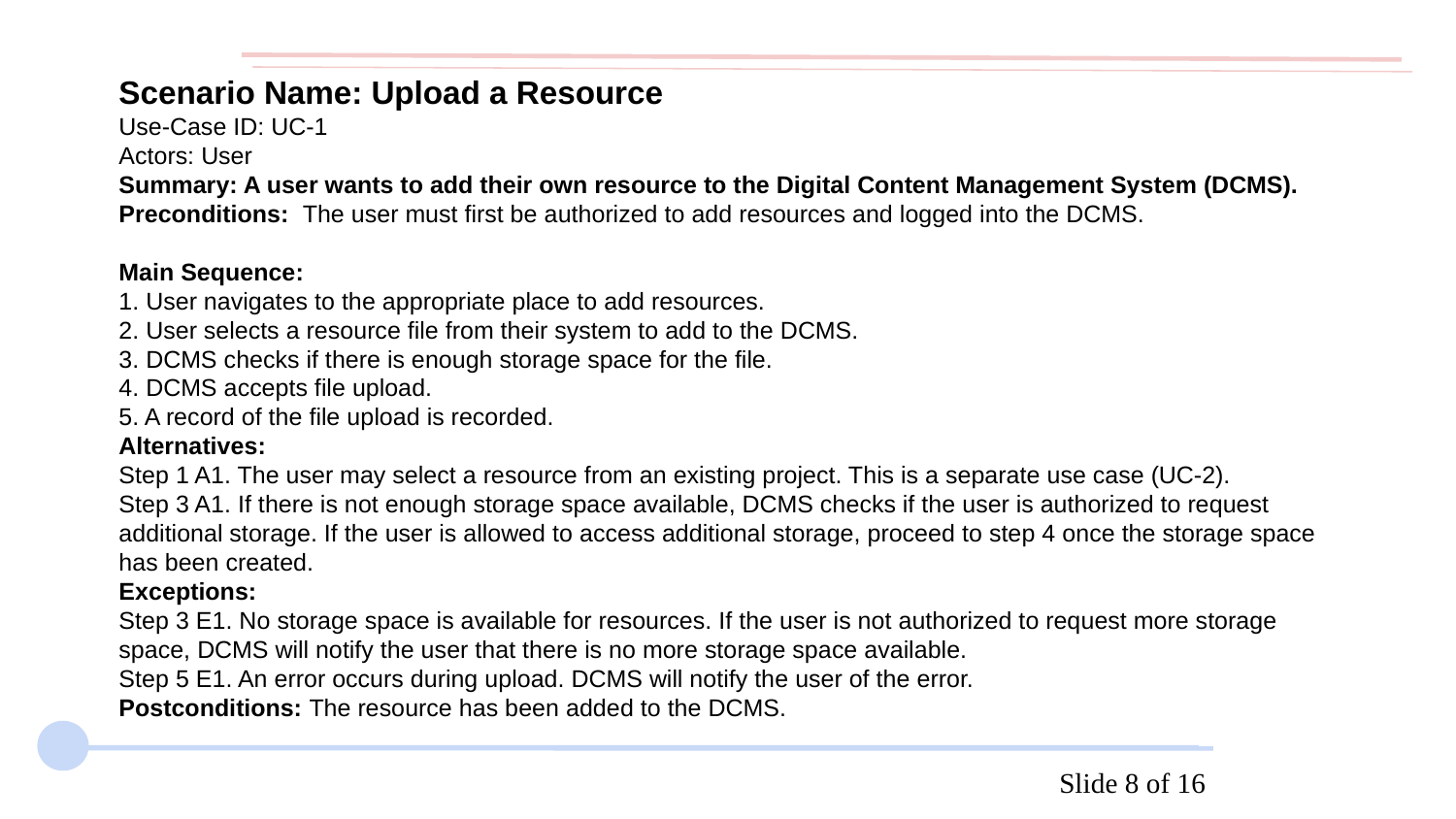

Scenario Name: Upload a Resource
Use-Case ID: UC-1
Actors: User
Summary: A user wants to add their own resource to the Digital Content Management System (DCMS).
Preconditions:  The user must first be authorized to add resources and logged into the DCMS.

Main Sequence:
1. User navigates to the appropriate place to add resources.
2. User selects a resource file from their system to add to the DCMS.
3. DCMS checks if there is enough storage space for the file.
4. DCMS accepts file upload.
5. A record of the file upload is recorded.
Alternatives:
Step 1 A1. The user may select a resource from an existing project. This is a separate use case (UC-2).
Step 3 A1. If there is not enough storage space available, DCMS checks if the user is authorized to request additional storage. If the user is allowed to access additional storage, proceed to step 4 once the storage space has been created.
Exceptions:
Step 3 E1. No storage space is available for resources. If the user is not authorized to request more storage space, DCMS will notify the user that there is no more storage space available.
Step 5 E1. An error occurs during upload. DCMS will notify the user of the error.
Postconditions: The resource has been added to the DCMS.

Slide 8 of 16